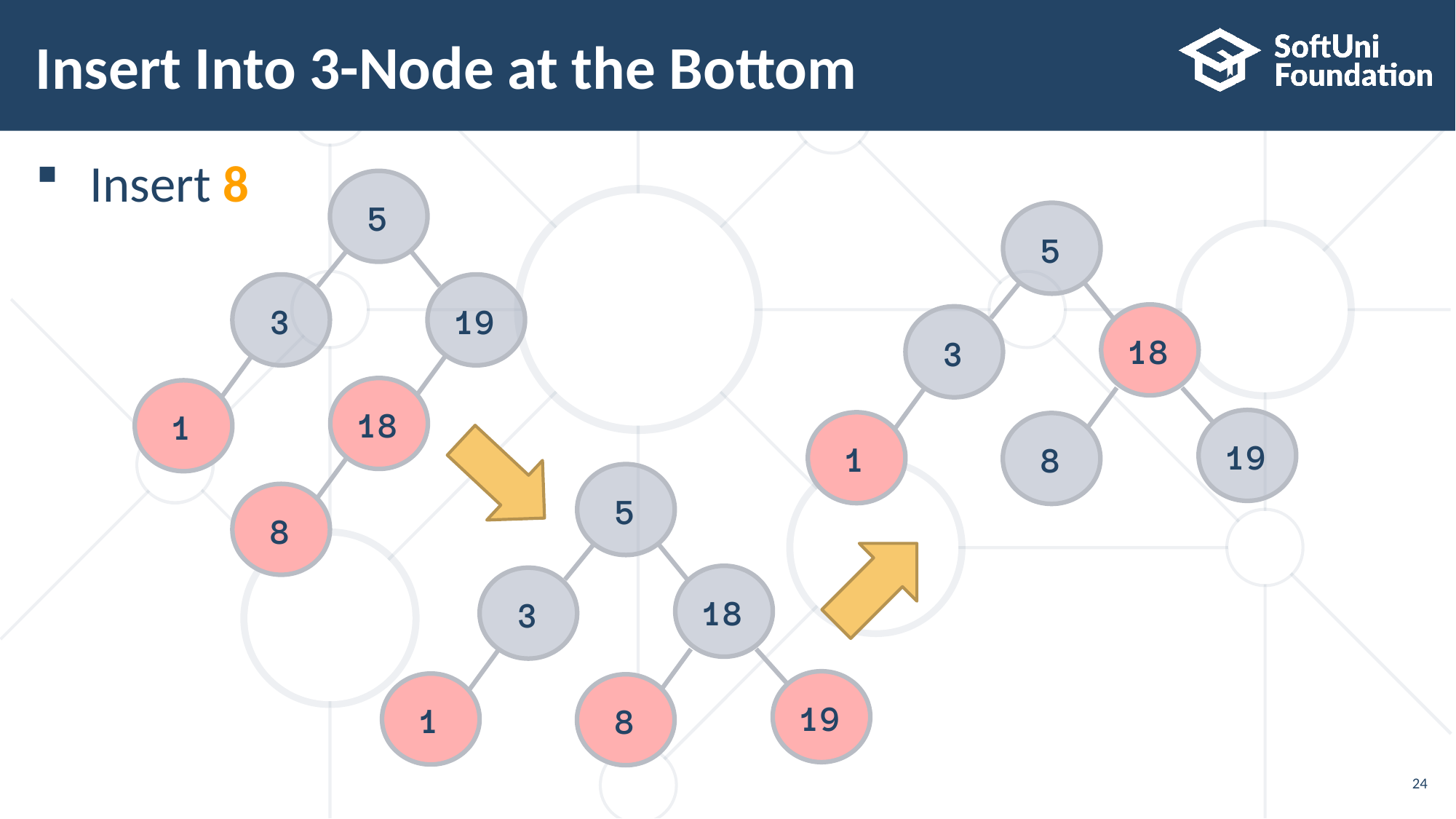

# Insert Into 3-Node at the Bottom
Insert 8
5
5

3
19

18
3

18
1

19
1
8

5
8

18
3

19
1
8
24